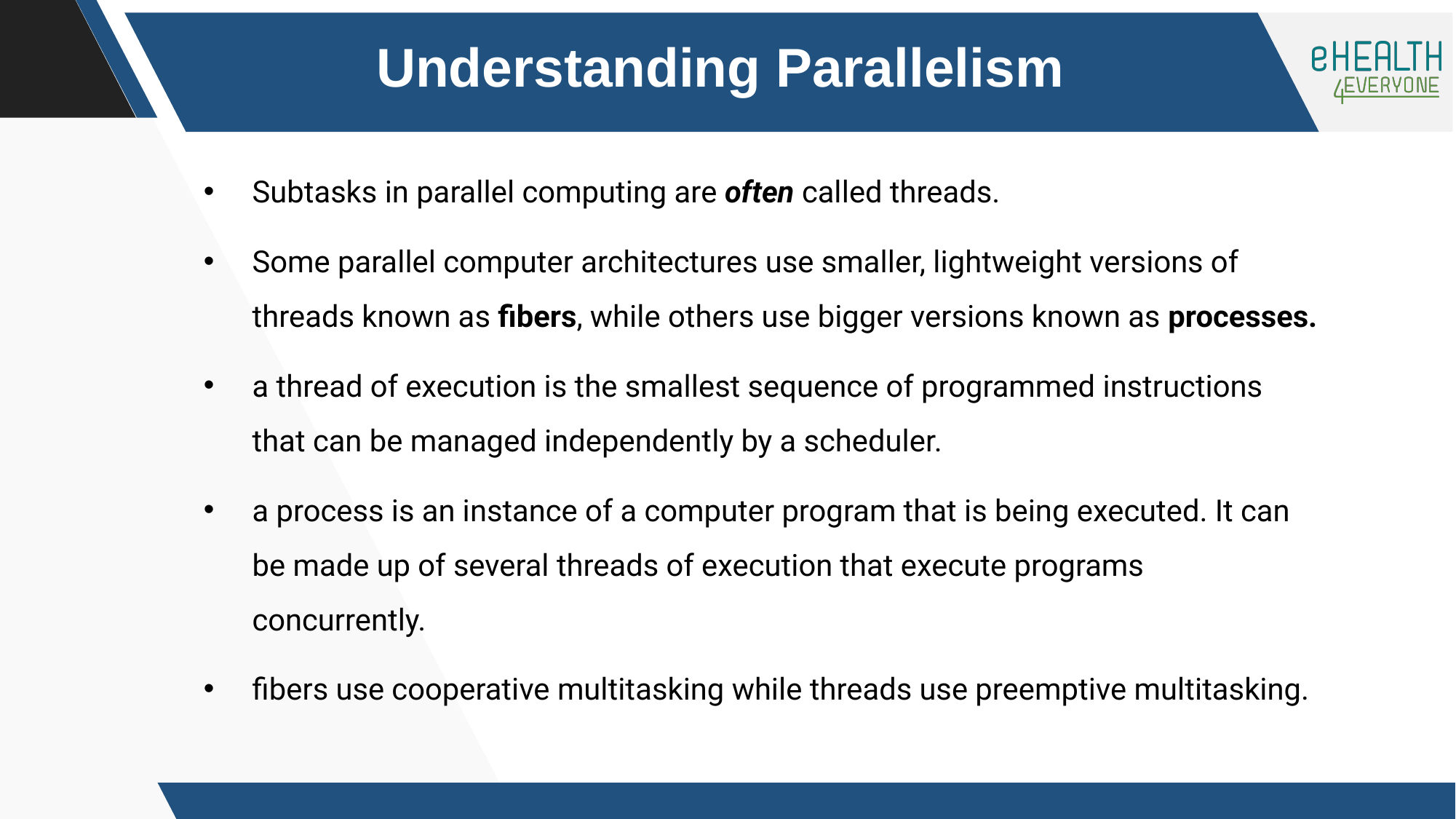

Understanding Parallelism
Subtasks in parallel computing are often called threads.
Some parallel computer architectures use smaller, lightweight versions of threads known as fibers, while others use bigger versions known as processes.
a thread of execution is the smallest sequence of programmed instructions that can be managed independently by a scheduler.
a process is an instance of a computer program that is being executed. It can be made up of several threads of execution that execute programs concurrently.
fibers use cooperative multitasking while threads use preemptive multitasking.